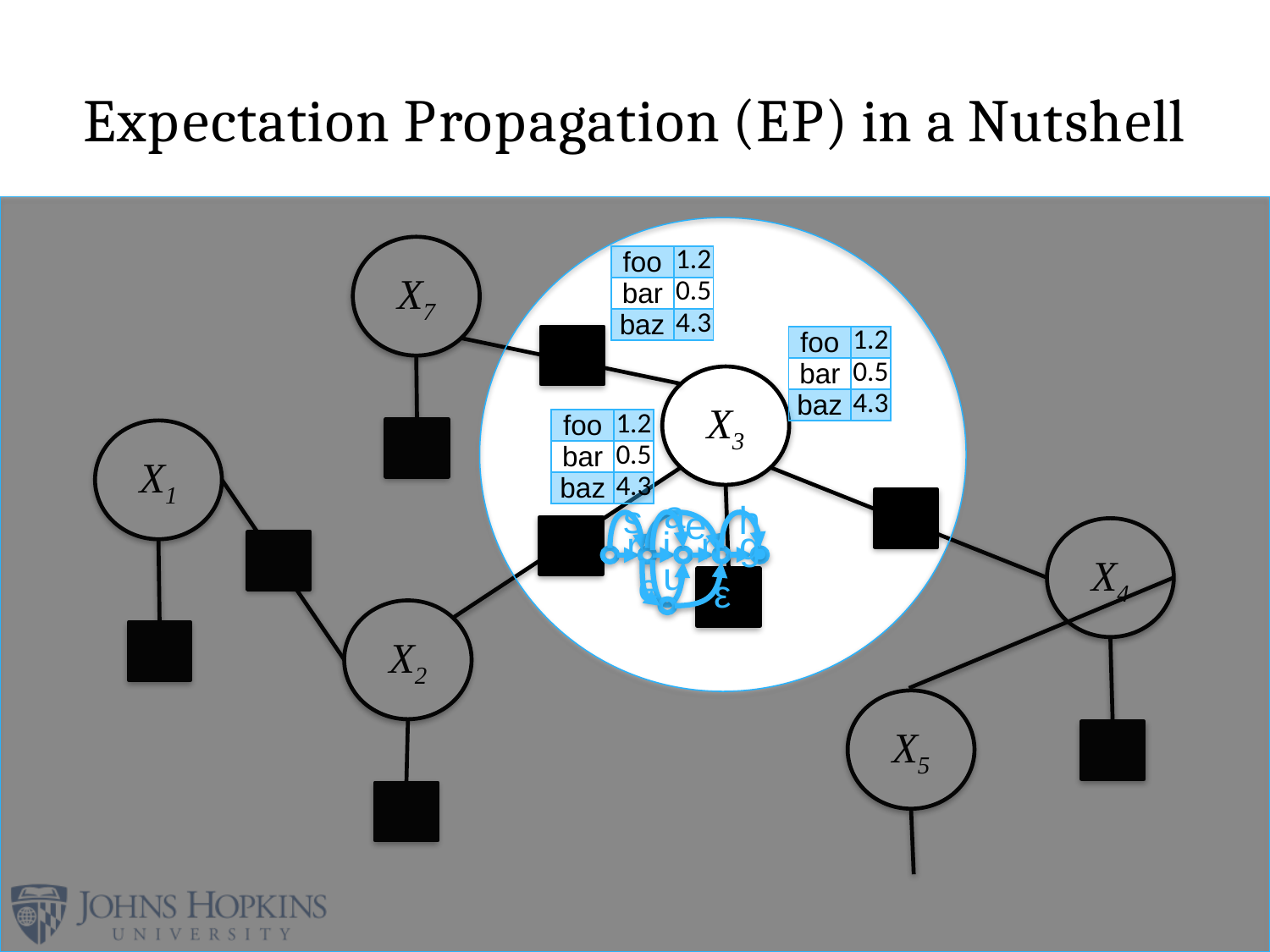

# Expectation Propagation (EP) in a Nutshell

X7

X3

X1

X4

X2

X5

| foo | 1.2 |
| --- | --- |
| bar | 0.5 |
| baz | 4.3 |
| foo | 1.2 |
| --- | --- |
| bar | 0.5 |
| baz | 4.3 |
| foo | 1.2 |
| --- | --- |
| bar | 0.5 |
| baz | 4.3 |
a
s
h
e
g
i
n
r
u
e
ε